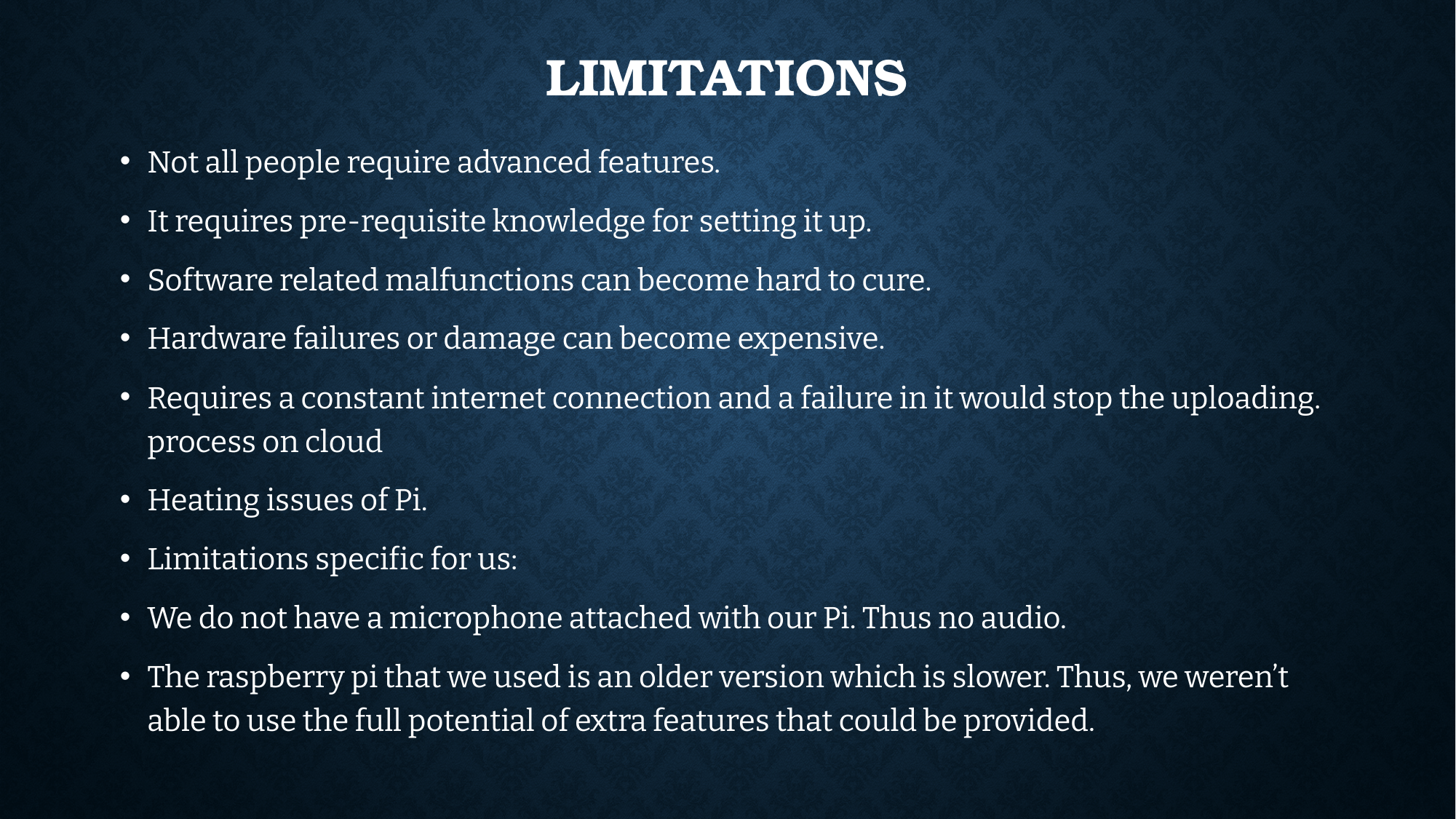

# Limitations
Not all people require advanced features.
It requires pre-requisite knowledge for setting it up.
Software related malfunctions can become hard to cure.
Hardware failures or damage can become expensive.
Requires a constant internet connection and a failure in it would stop the uploading. process on cloud
Heating issues of Pi.
Limitations specific for us:
We do not have a microphone attached with our Pi. Thus no audio.
The raspberry pi that we used is an older version which is slower. Thus, we weren’t able to use the full potential of extra features that could be provided.